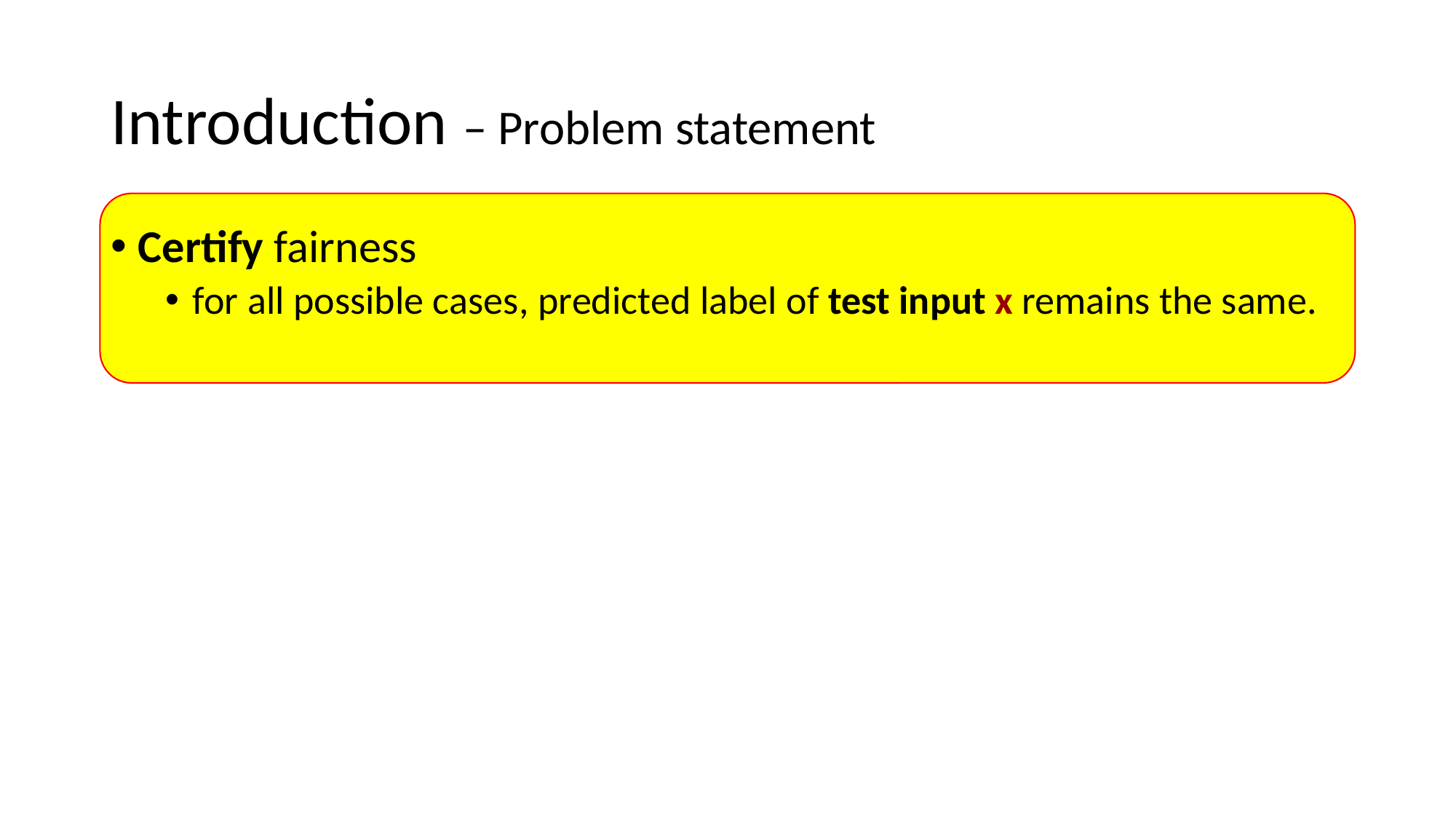

# Introduction – Problem statement

Certify fairness
for all possible cases, predicted label of test input x remains the same.